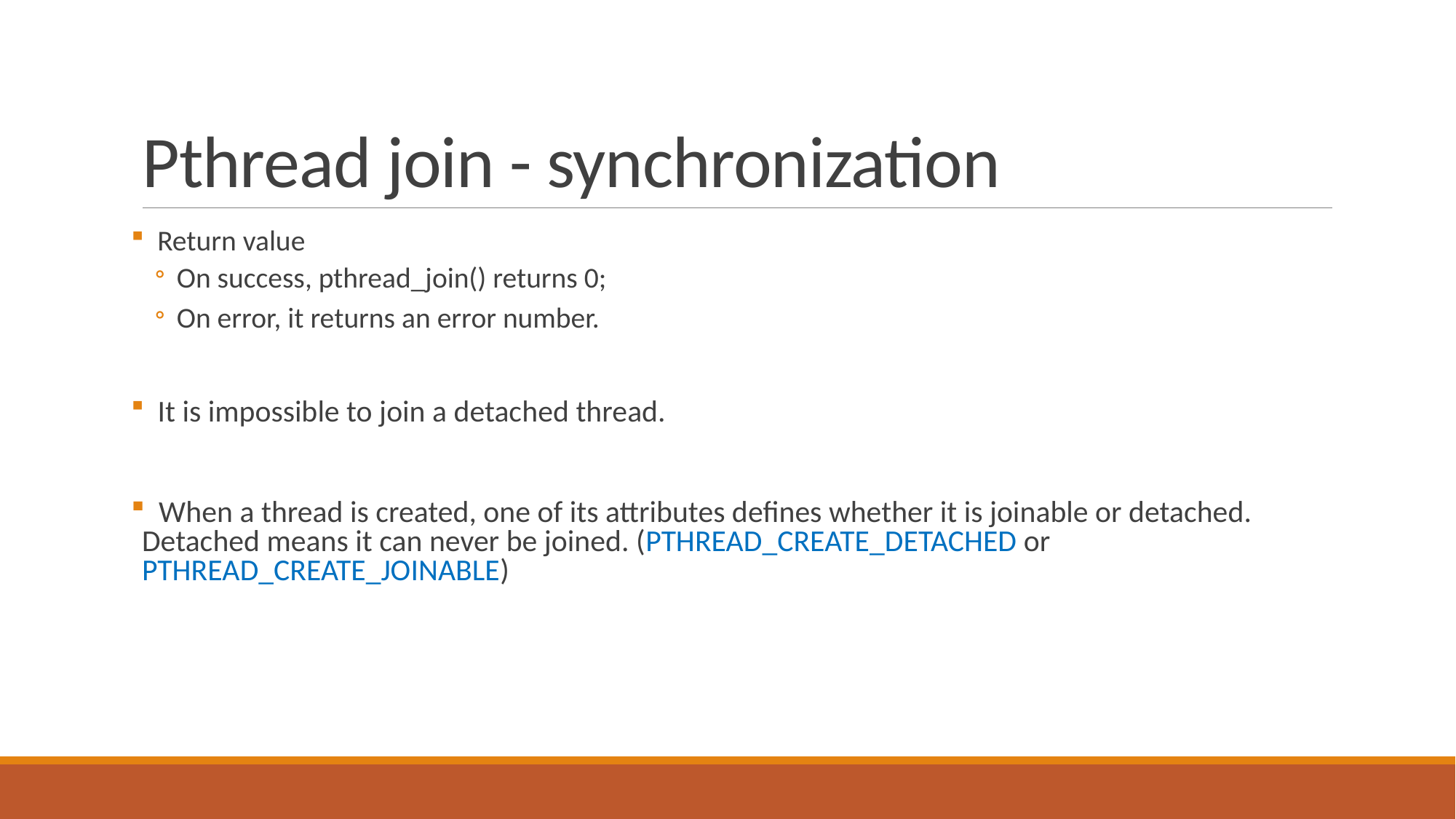

# Pthread join - synchronization
  Return value
On success, pthread_join() returns 0;
On error, it returns an error number.

  It is impossible to join a detached thread.

  When a thread is created, one of its attributes defines whether it is joinable or detached. Detached means it can never be joined. (PTHREAD_CREATE_DETACHED or PTHREAD_CREATE_JOINABLE)
12